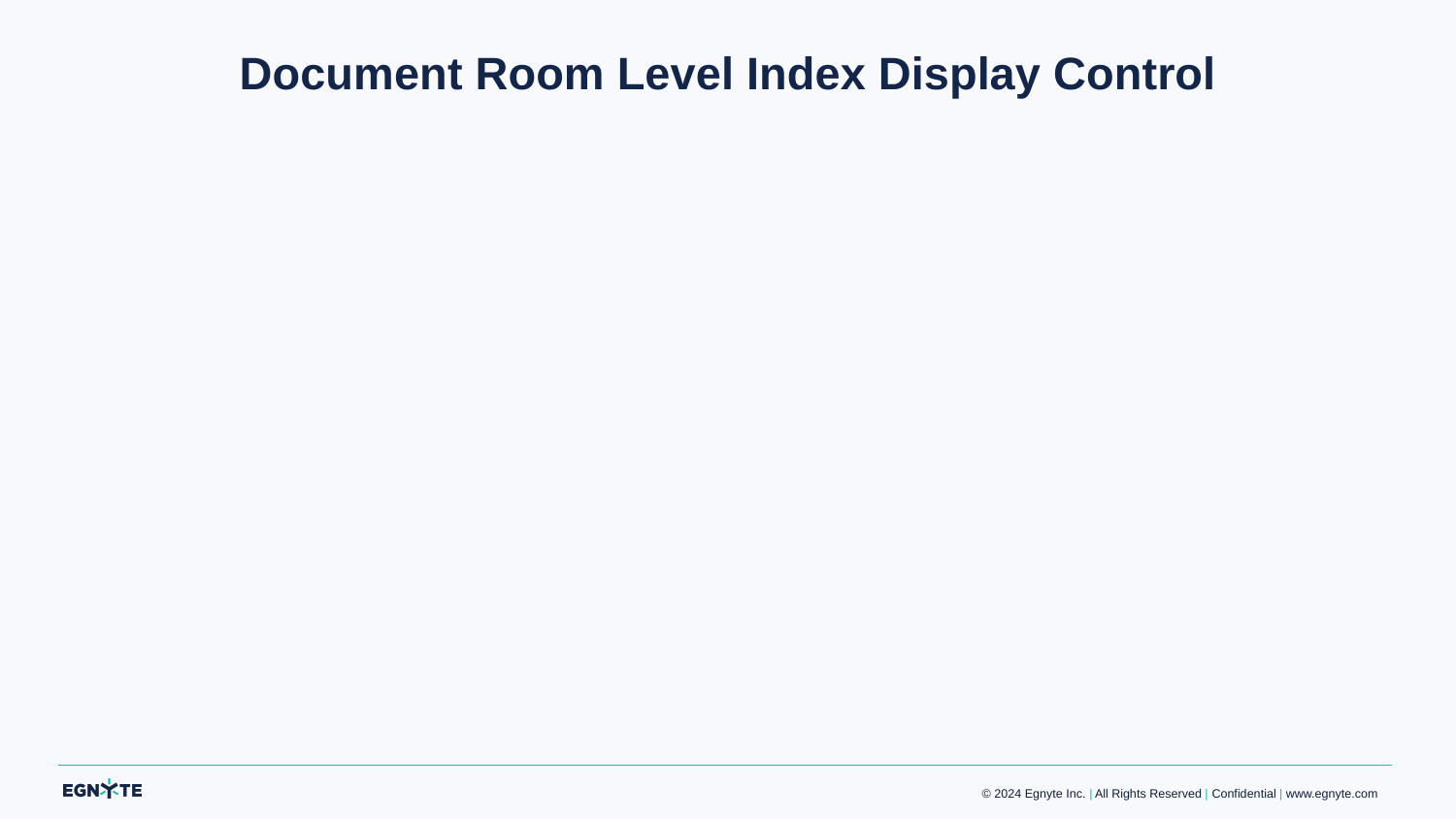

# Document Room Level Index Display Control